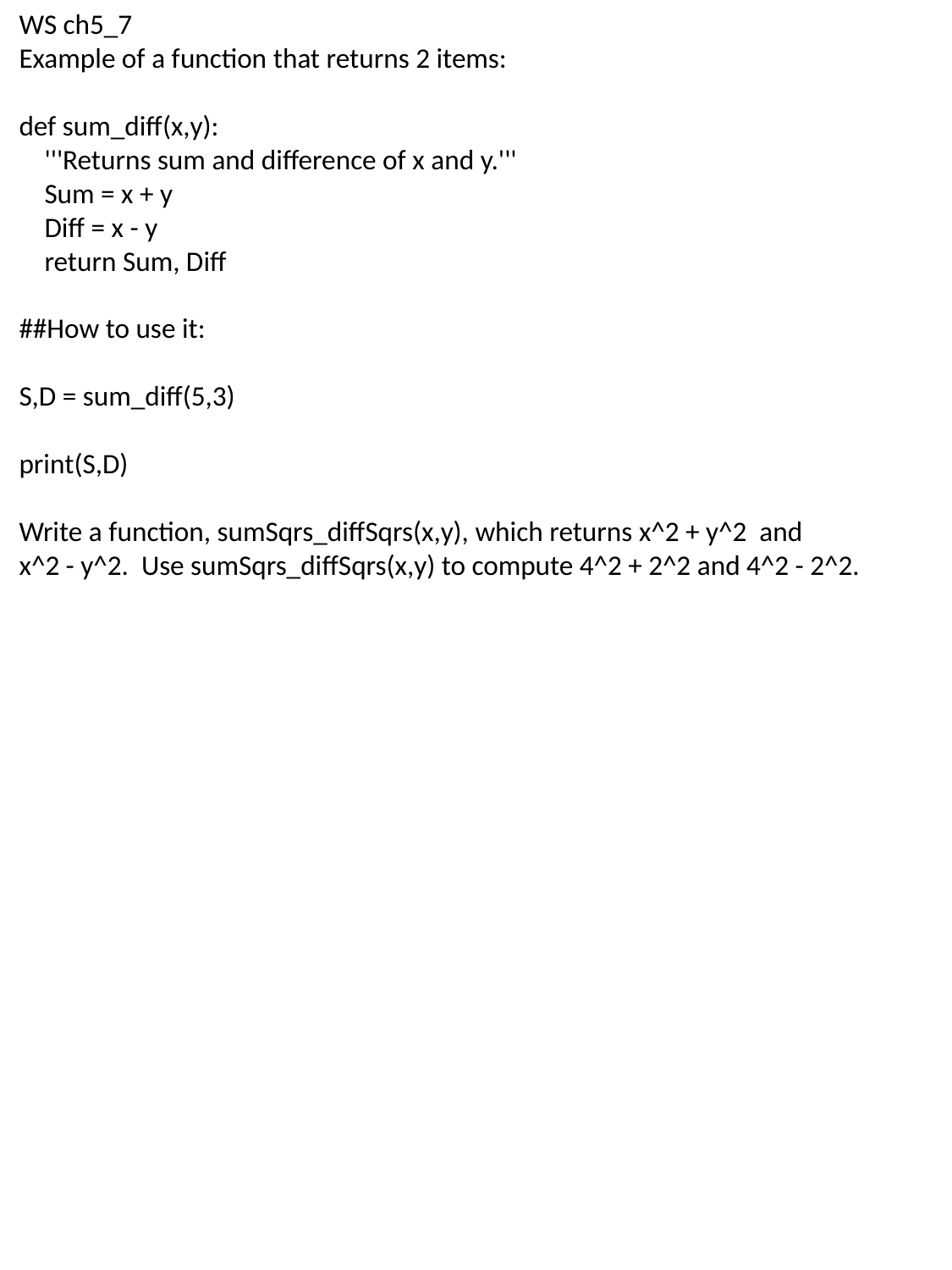

WS ch5_7
Example of a function that returns 2 items:

def sum_diff(x,y):
    '''Returns sum and difference of x and y.'''
    Sum = x + y
    Diff = x - y
    return Sum, Diff

##How to use it:

S,D = sum_diff(5,3)

print(S,D)

Write a function, sumSqrs_diffSqrs(x,y), which returns x^2 + y^2  and
x^2 - y^2.  Use sumSqrs_diffSqrs(x,y) to compute 4^2 + 2^2 and 4^2 - 2^2.